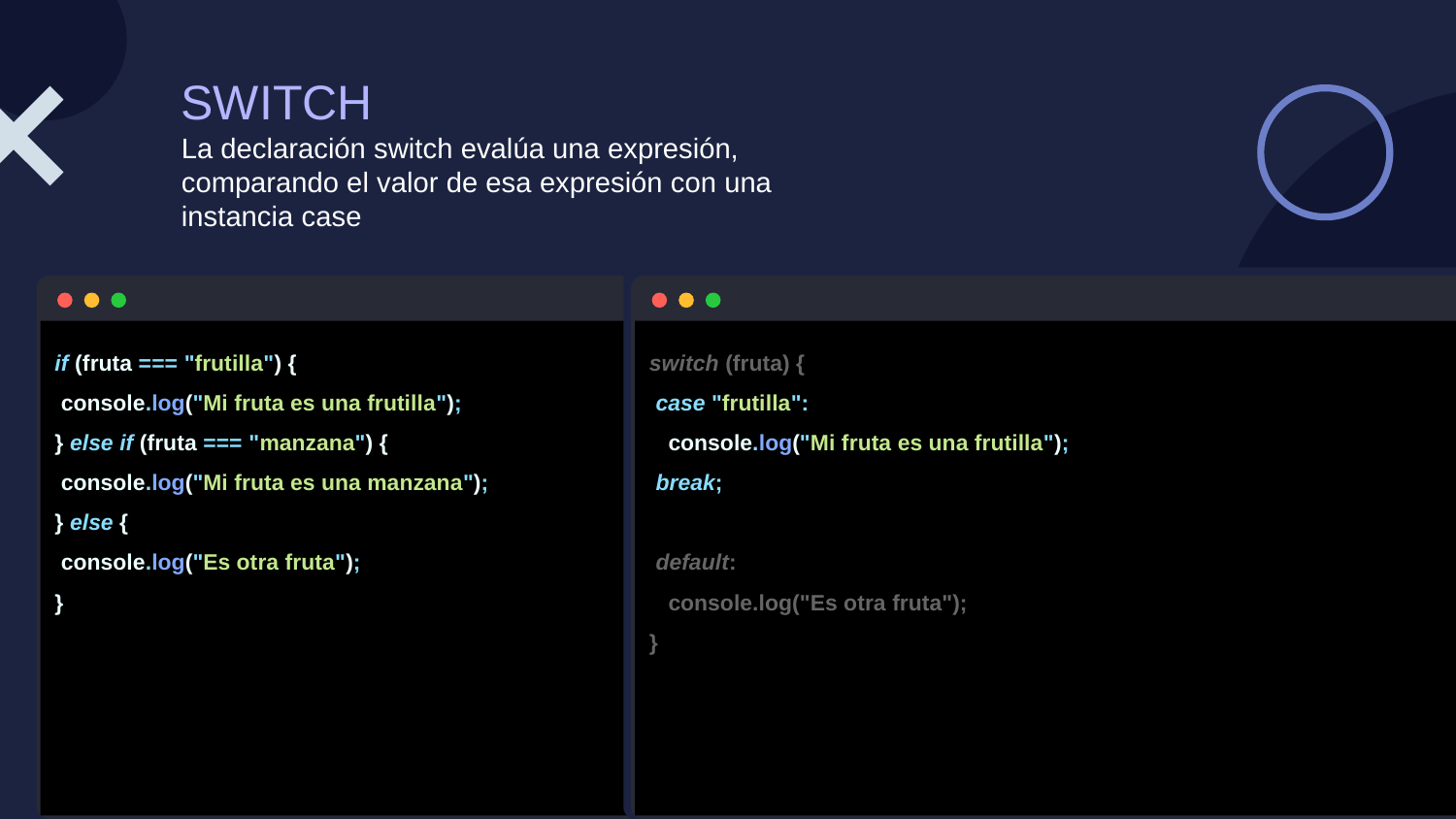

# SWITCH
La declaración switch evalúa una expresión, comparando el valor de esa expresión con una instancia case

if (fruta === "frutilla") {
 console.log("Mi fruta es una frutilla");
} else if (fruta === "manzana") {
 console.log("Mi fruta es una manzana");
} else {
 console.log("Es otra fruta");
}

switch (fruta) {
 case "frutilla":
   console.log("Mi fruta es una frutilla");
 break;

 default:
   console.log("Es otra fruta");
}